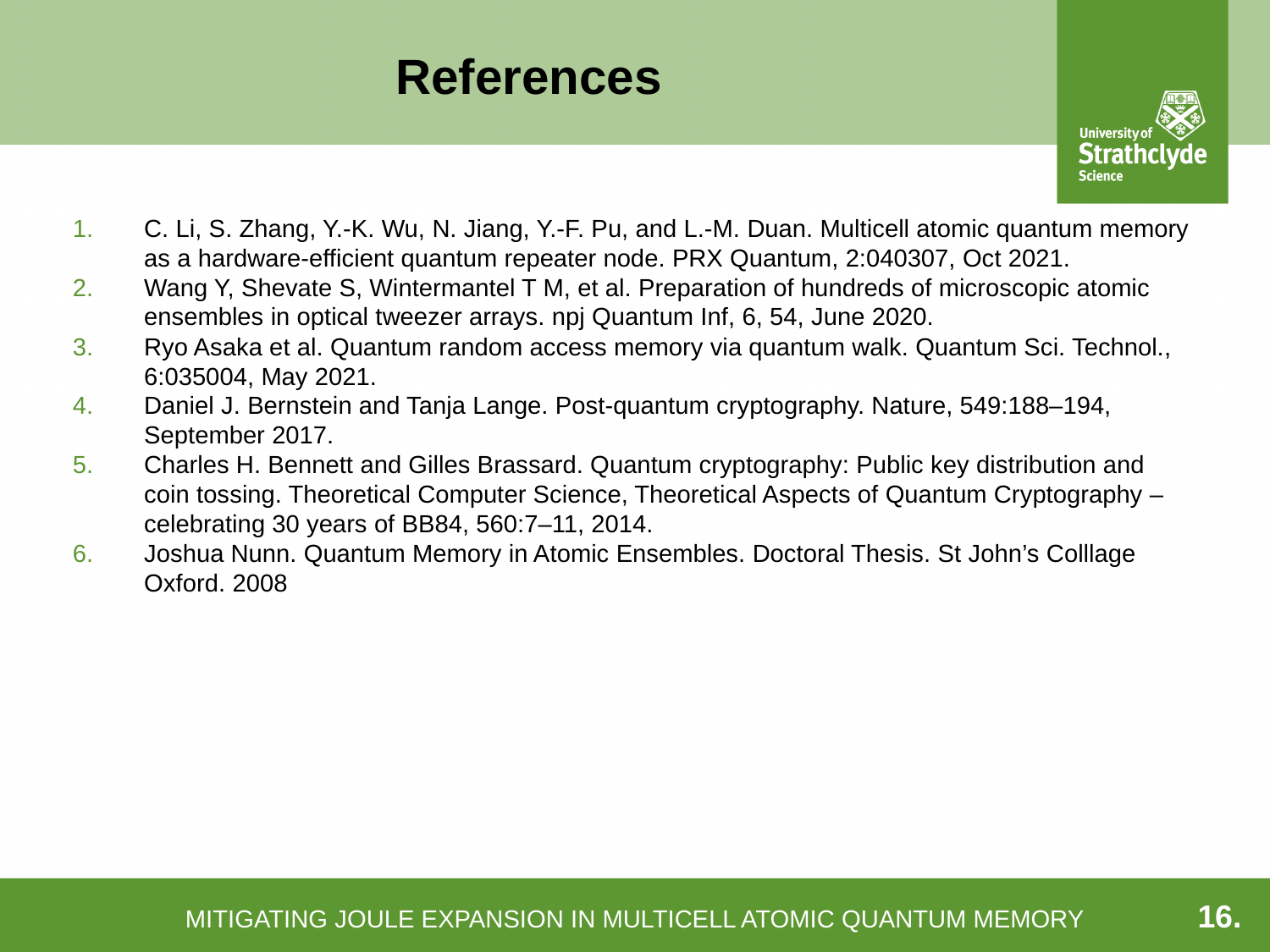

# References
C. Li, S. Zhang, Y.-K. Wu, N. Jiang, Y.-F. Pu, and L.-M. Duan. Multicell atomic quantum memory as a hardware-efficient quantum repeater node. PRX Quantum, 2:040307, Oct 2021.
Wang Y, Shevate S, Wintermantel T M, et al. Preparation of hundreds of microscopic atomic ensembles in optical tweezer arrays. npj Quantum Inf, 6, 54, June 2020.
Ryo Asaka et al. Quantum random access memory via quantum walk. Quantum Sci. Technol., 6:035004, May 2021.
Daniel J. Bernstein and Tanja Lange. Post-quantum cryptography. Nature, 549:188–194, September 2017.
Charles H. Bennett and Gilles Brassard. Quantum cryptography: Public key distribution and coin tossing. Theoretical Computer Science, Theoretical Aspects of Quantum Cryptography – celebrating 30 years of BB84, 560:7–11, 2014.
Joshua Nunn. Quantum Memory in Atomic Ensembles. Doctoral Thesis. St John’s Colllage Oxford. 2008

MITIGATING JOULE EXPANSION IN MULTICELL ATOMIC QUANTUM MEMORY
16.